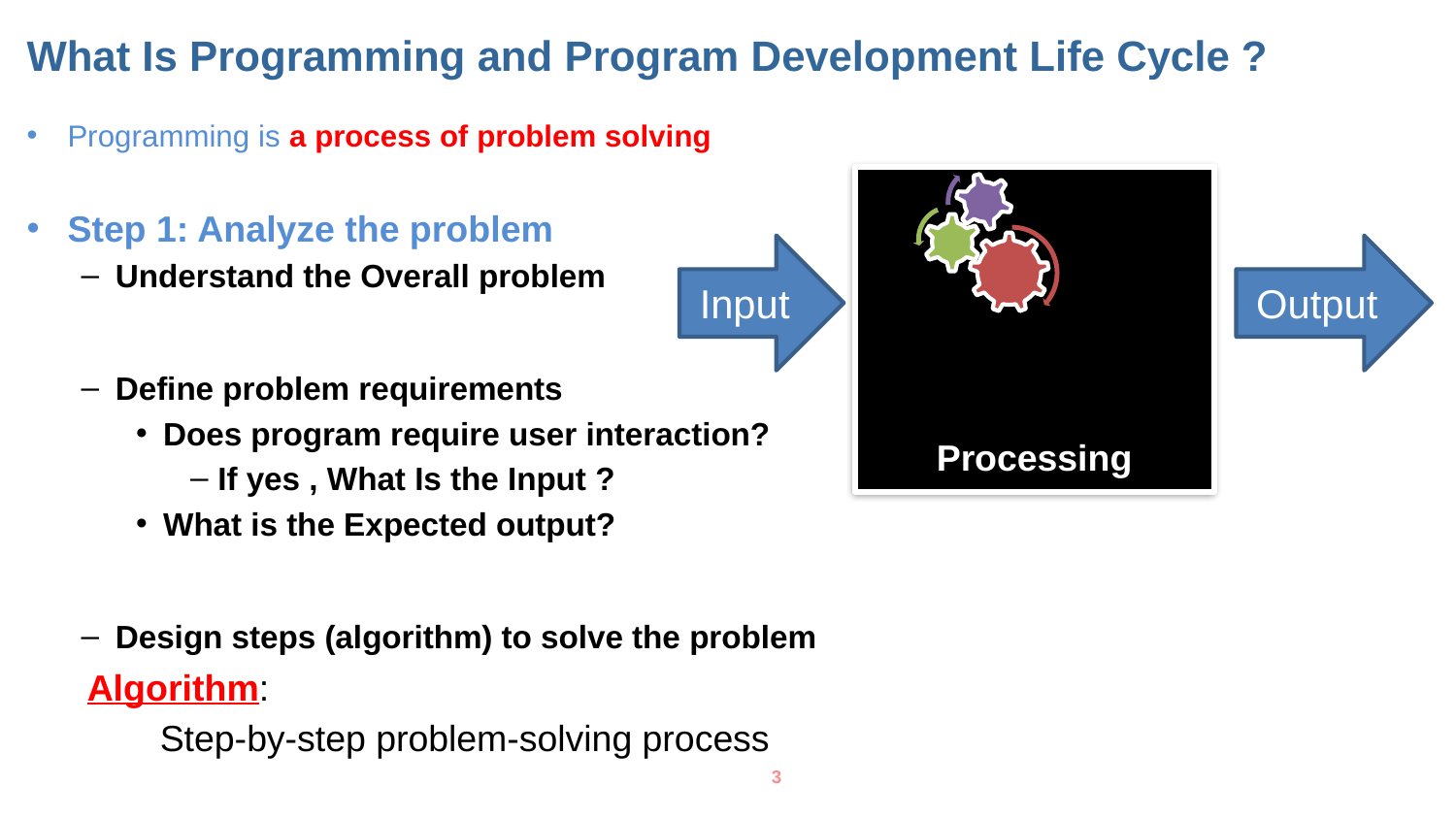

# What Is Programming and Program Development Life Cycle ?
Programming is a process of problem solving

Step 1: Analyze the problem
Understand the Overall problem

Define problem requirements
Does program require user interaction?
If yes , What Is the Input ?
What is the Expected output?

Design steps (algorithm) to solve the problem

Processing
Input
Output
Algorithm:
Step-by-step problem-solving process
3